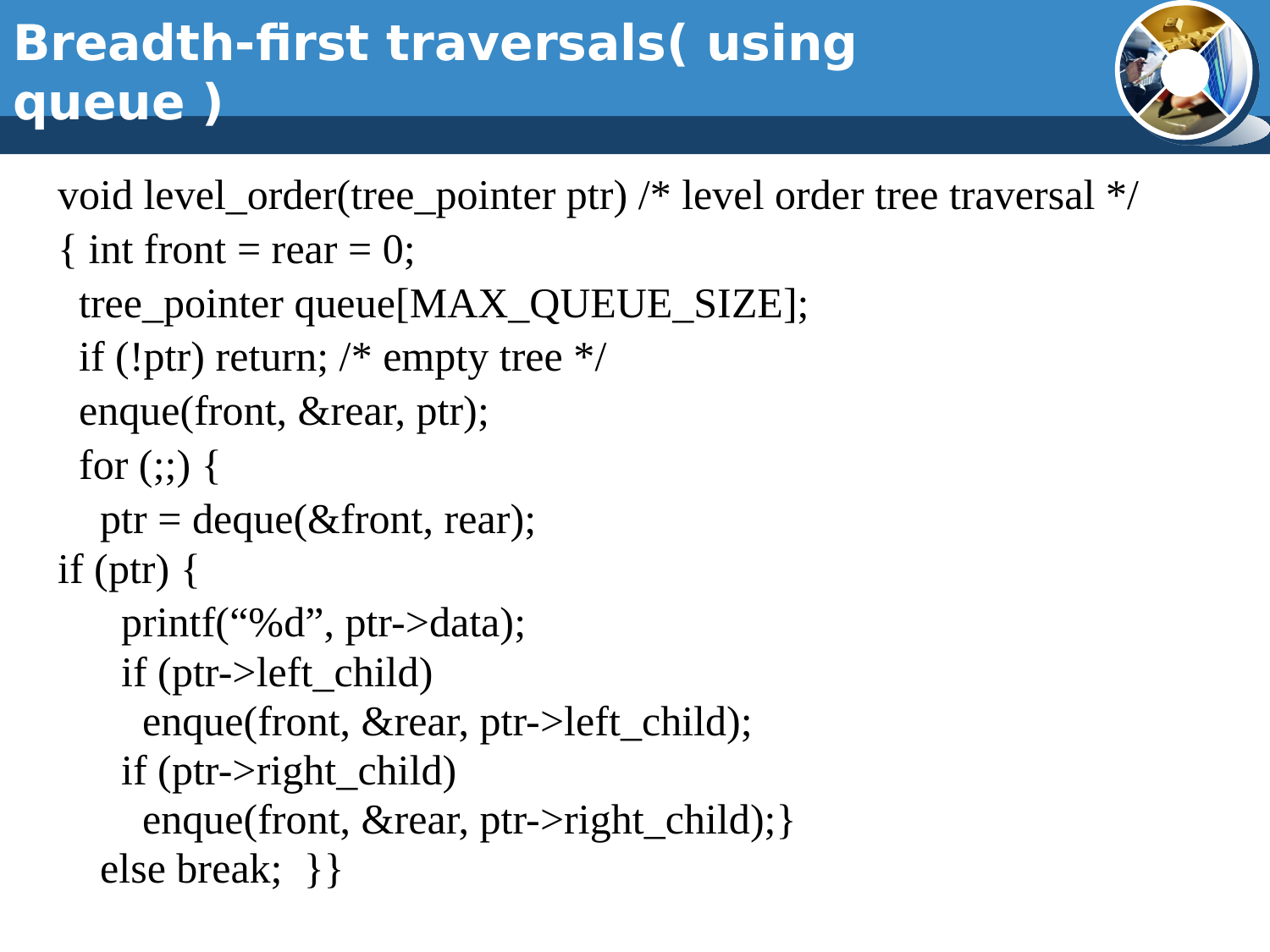

# Breadth-first traversals( using queue )
void level_order(tree_pointer ptr) /* level order tree traversal */
{ int front = rear = 0;
  tree_pointer queue[MAX_QUEUE_SIZE];
  if (!ptr) return; /* empty tree */
  enque(front, &rear, ptr);
  for (;;) {
    ptr = deque(&front, rear);
if (ptr) {
      printf(“%d”, ptr->data);
      if (ptr->left_child)
        enque(front, &rear, ptr->left_child);
      if (ptr->right_child)
        enque(front, &rear, ptr->right_child);}
    else break;  }}